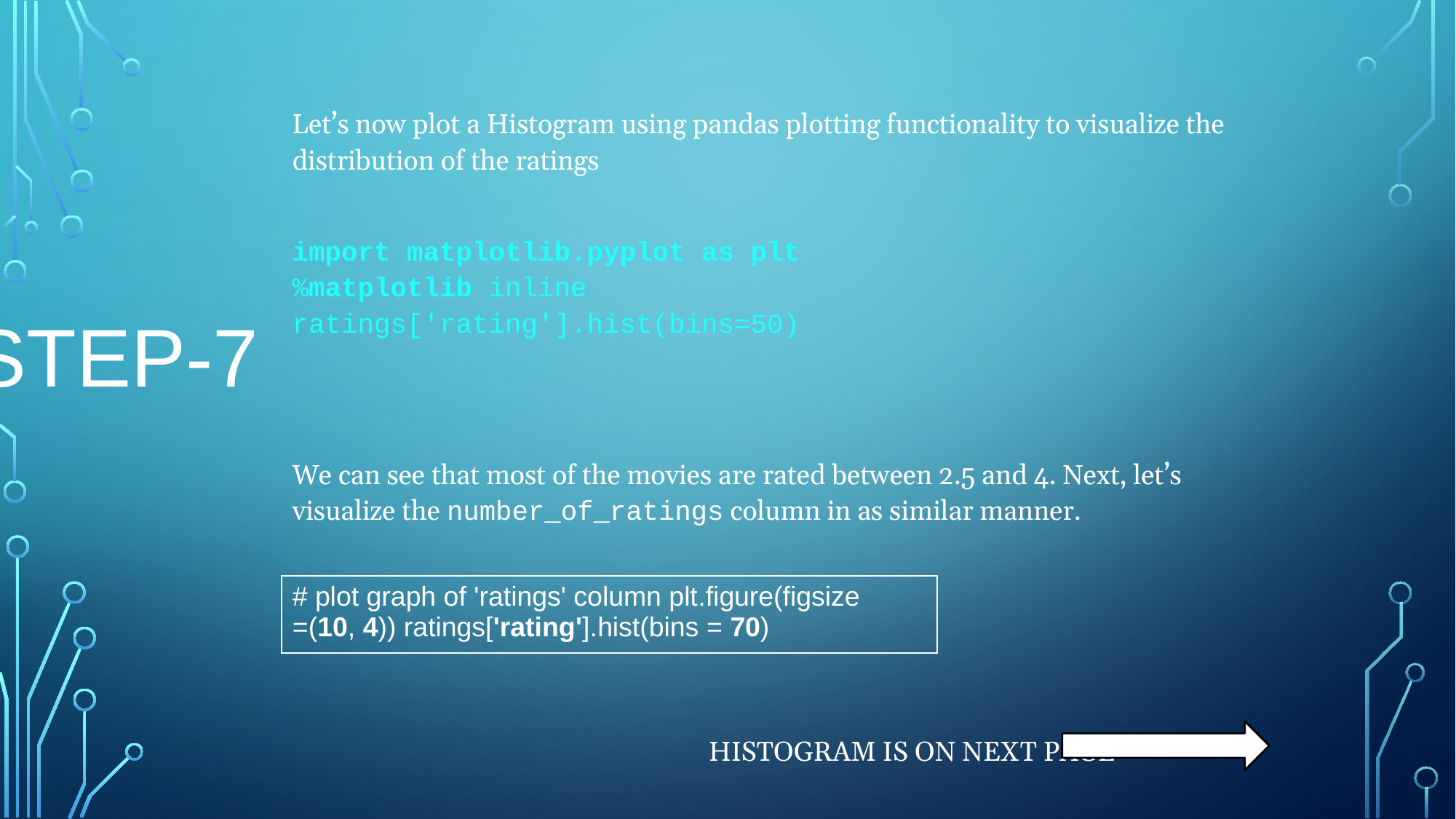

Let’s now plot a Histogram using pandas plotting functionality to visualize the distribution of the ratings
import matplotlib.pyplot as plt
%matplotlib inline
ratings['rating'].hist(bins=50)

We can see that most of the movies are rated between 2.5 and 4. Next, let’s visualize the number_of_ratings column in as similar manner.

						HISTOGRAM IS ON NEXT PAGE
STEP-7
| # plot graph of 'ratings' column plt.figure(figsize =(10, 4)) ratings['rating'].hist(bins = 70) |
| --- |